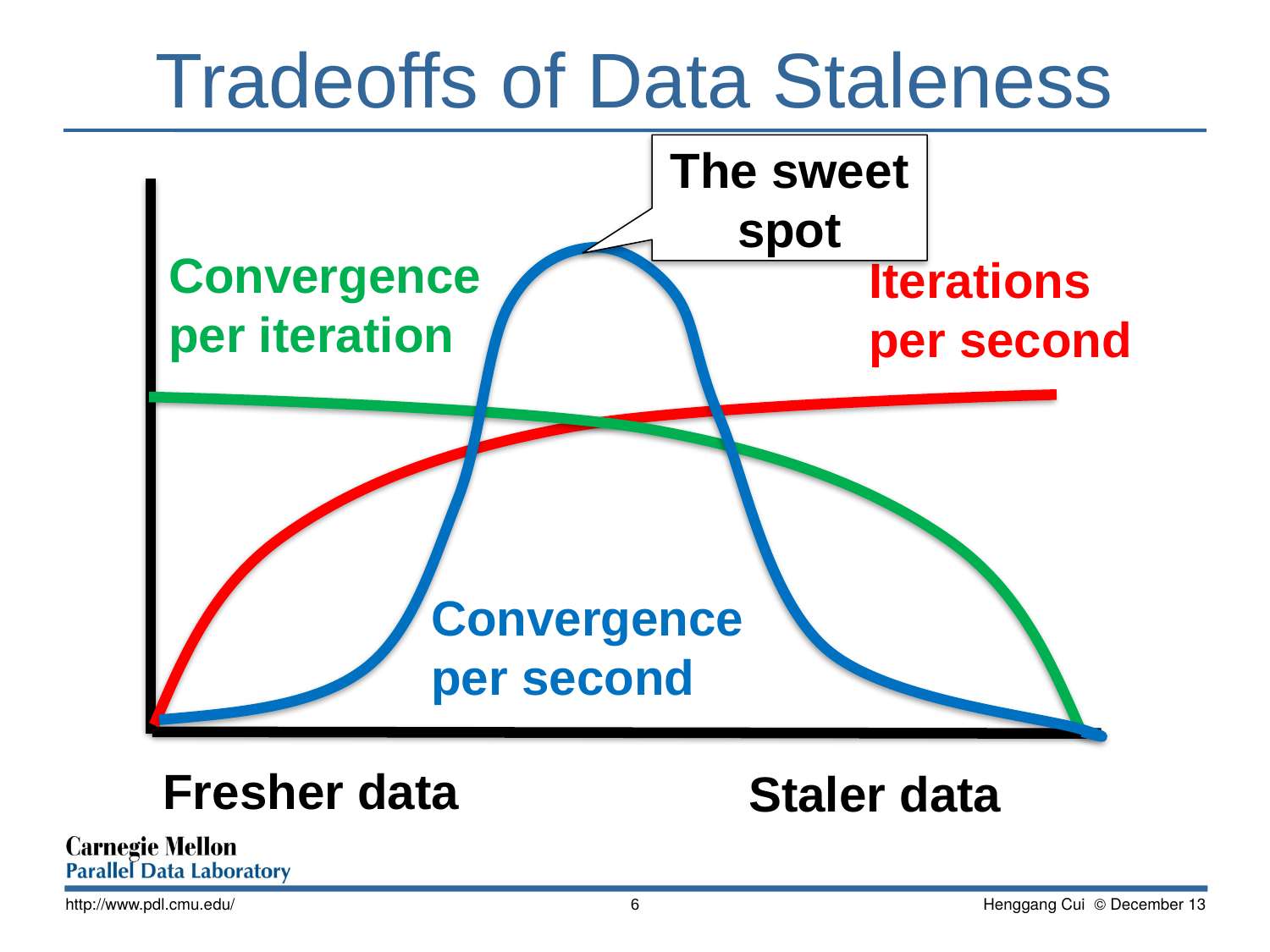

# Tradeoffs of Data Staleness
The sweet spot
Convergence
per iteration
Iterations
per second

Convergence
per second
Fresher data
Staler data
http://www.pdl.cmu.edu/
6
   Henggang Cui  © December 13